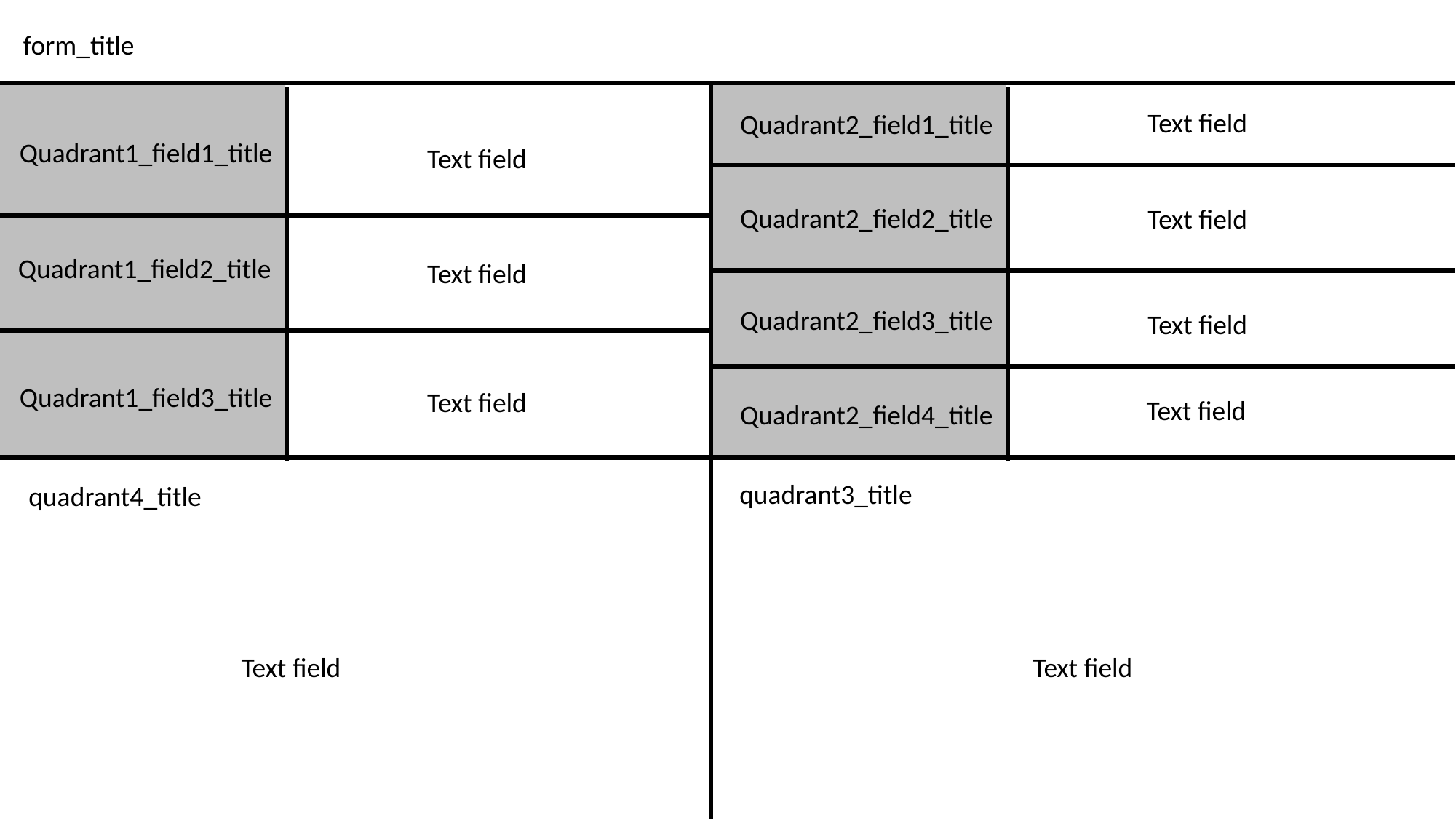

form_title

Text field
Quadrant2_field1_title
Quadrant1_field1_title
Text field
Quadrant2_field2_title
Text field
Quadrant1_field2_title
Text field
Quadrant2_field3_title
Text field
Quadrant1_field3_title
Text field
Text field
Quadrant2_field4_title
quadrant3_title
quadrant4_title
Text field
Text field